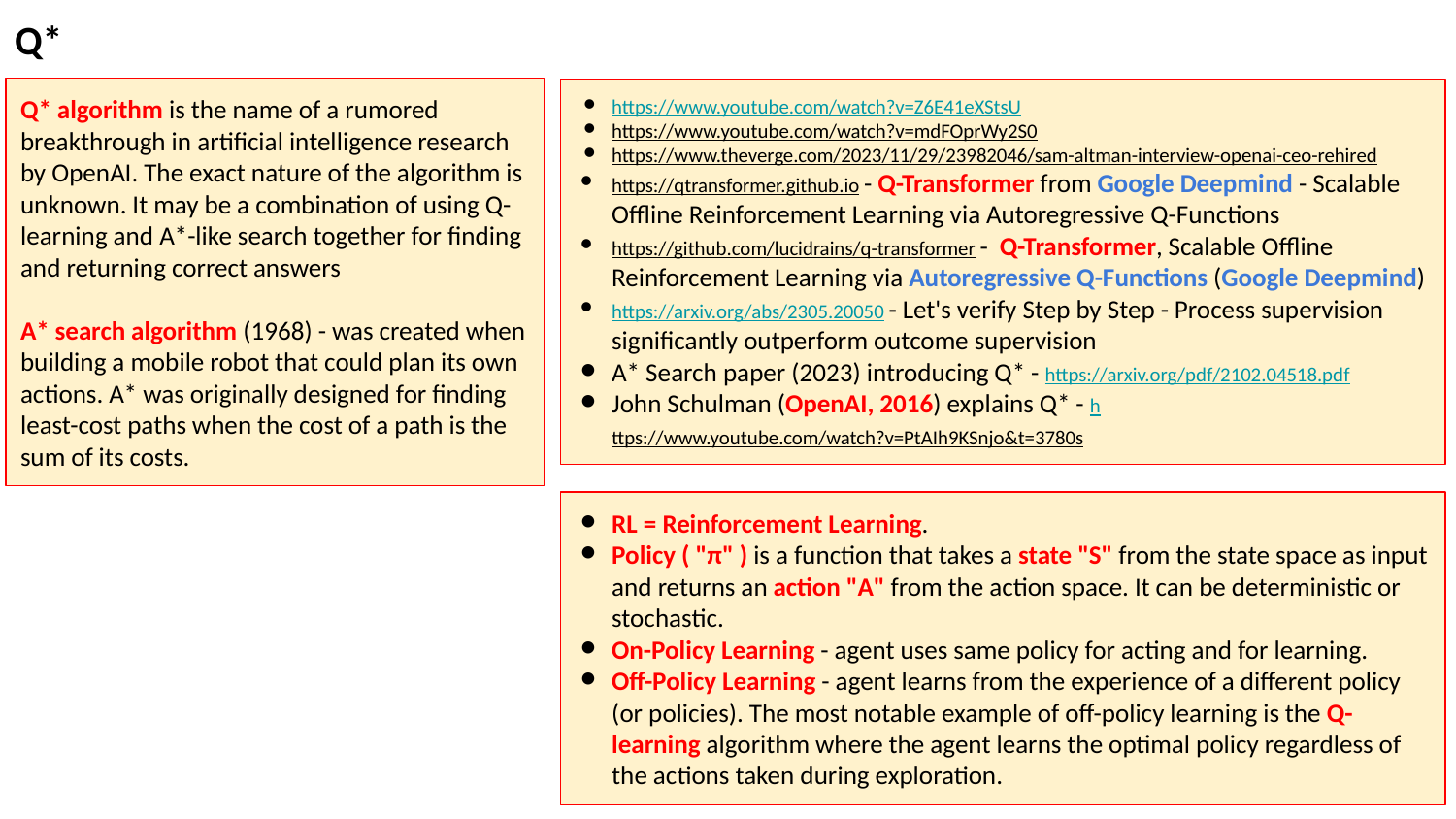

Q*
Q* algorithm is the name of a rumored breakthrough in artificial intelligence research by OpenAI. The exact nature of the algorithm is unknown. It may be a combination of using Q-learning and A*-like search together for finding and returning correct answers

A* search algorithm (1968) - was created when building a mobile robot that could plan its own actions. A* was originally designed for finding least-cost paths when the cost of a path is the sum of its costs.
https://www.youtube.com/watch?v=Z6E41eXStsU
https://www.youtube.com/watch?v=mdFOprWy2S0
https://www.theverge.com/2023/11/29/23982046/sam-altman-interview-openai-ceo-rehired
https://qtransformer.github.io - Q-Transformer from Google Deepmind - Scalable Offline Reinforcement Learning via Autoregressive Q-Functions
https://github.com/lucidrains/q-transformer -  Q-Transformer, Scalable Offline Reinforcement Learning via Autoregressive Q-Functions (Google Deepmind)
https://arxiv.org/abs/2305.20050 - Let's verify Step by Step - Process supervision significantly outperform outcome supervision
A* Search paper (2023) introducing Q* - https://arxiv.org/pdf/2102.04518.pdf
John Schulman (OpenAI, 2016) explains Q* - https://www.youtube.com/watch?v=PtAIh9KSnjo&t=3780s
RL = Reinforcement Learning.
Policy ( "π" ) is a function that takes a state "S" from the state space as input and returns an action "A" from the action space. It can be deterministic or stochastic.
On-Policy Learning - agent uses same policy for acting and for learning.
Off-Policy Learning - agent learns from the experience of a different policy (or policies). The most notable example of off-policy learning is the Q-learning algorithm where the agent learns the optimal policy regardless of the actions taken during exploration.